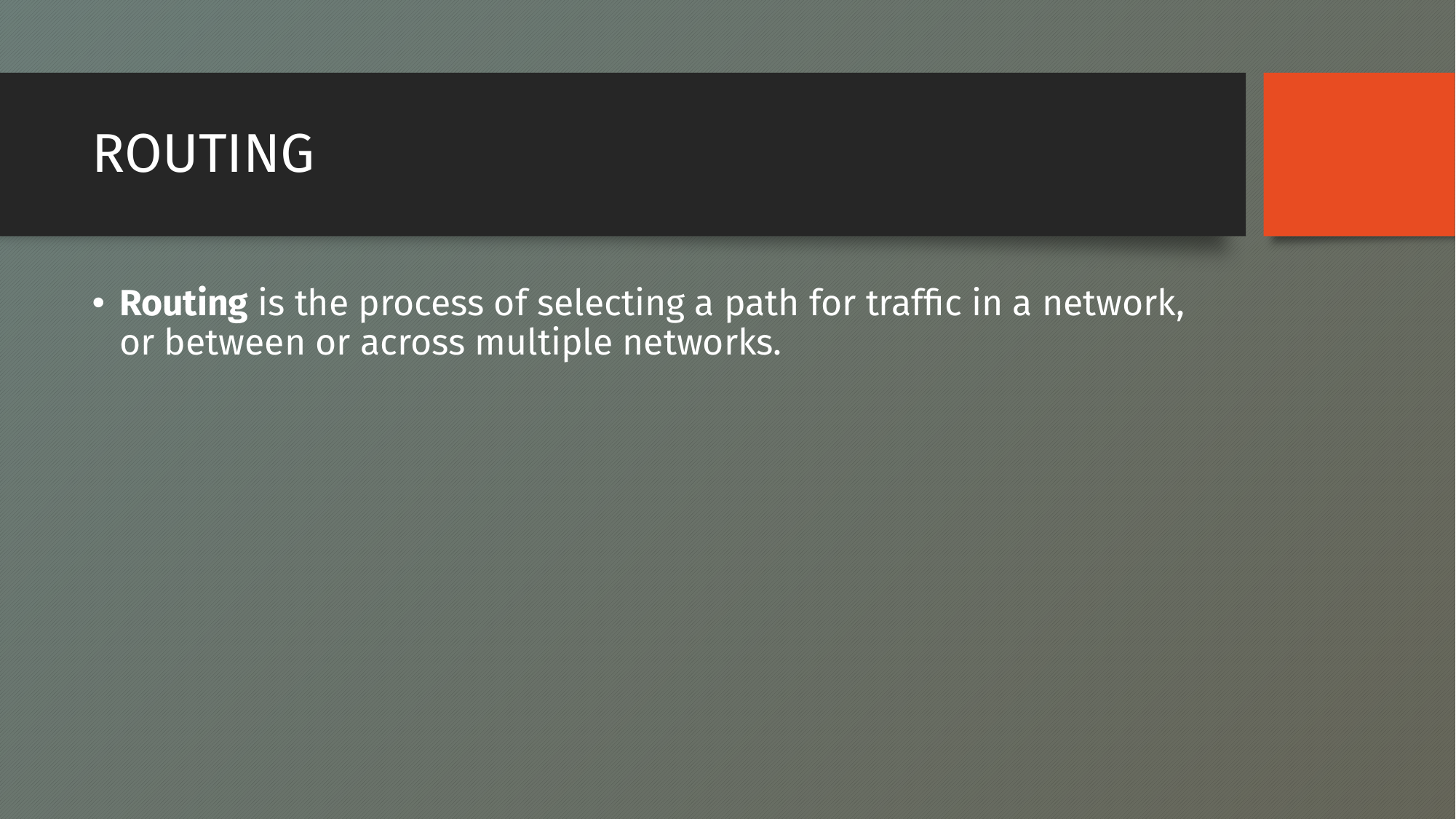

# ROUTING
Routing is the process of selecting a path for traffic in a network, or between or across multiple networks.